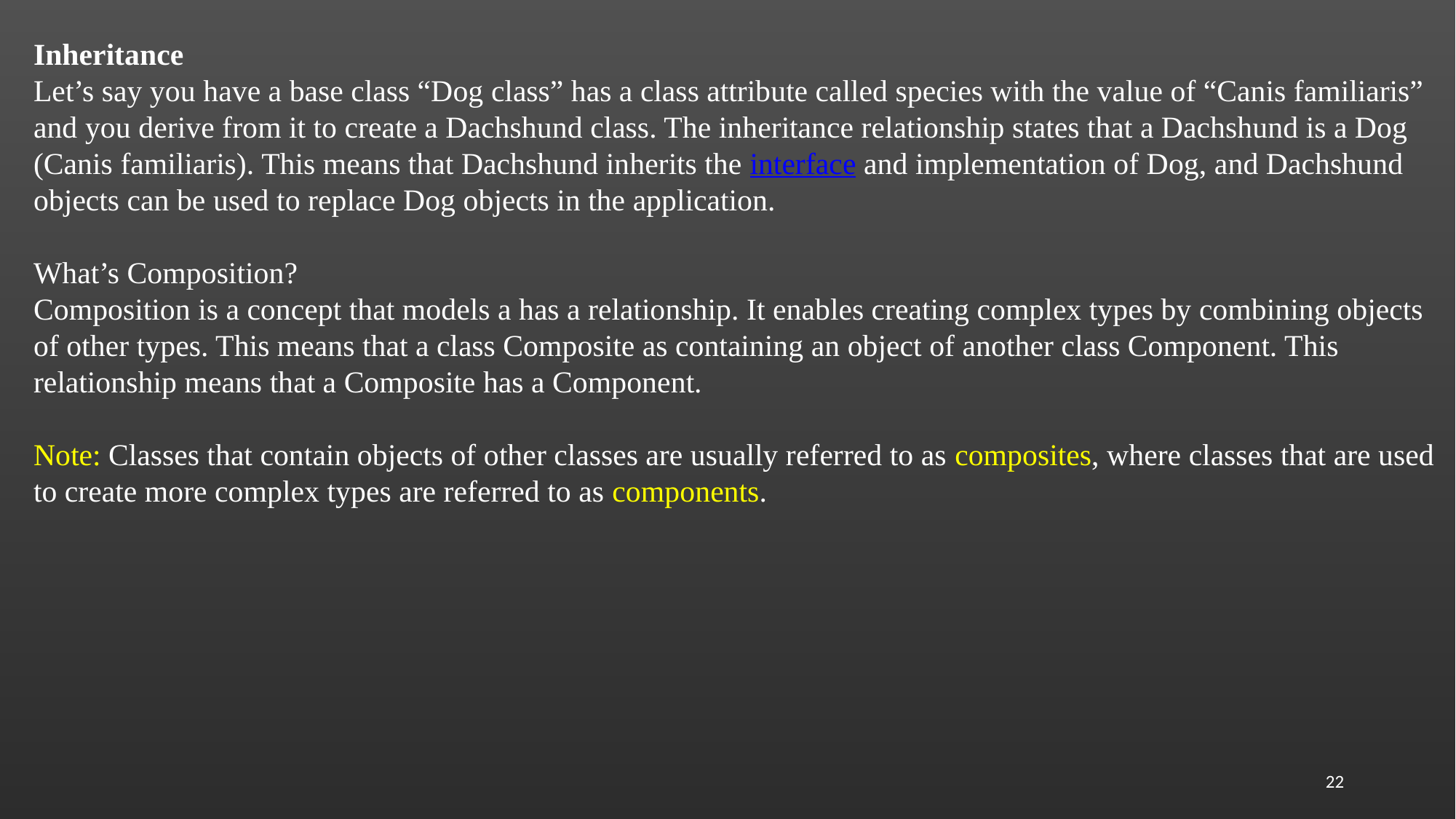

Inheritance
Let’s say you have a base class “Dog class” has a class attribute called species with the value of “Canis familiaris”
and you derive from it to create a Dachshund class. The inheritance relationship states that a Dachshund is a Dog (Canis familiaris). This means that Dachshund inherits the interface and implementation of Dog, and Dachshund objects can be used to replace Dog objects in the application.

What’s Composition?
Composition is a concept that models a has a relationship. It enables creating complex types by combining objects of other types. This means that a class Composite as containing an object of another class Component. This relationship means that a Composite has a Component.

Note: Classes that contain objects of other classes are usually referred to as composites, where classes that are used to create more complex types are referred to as components.

22